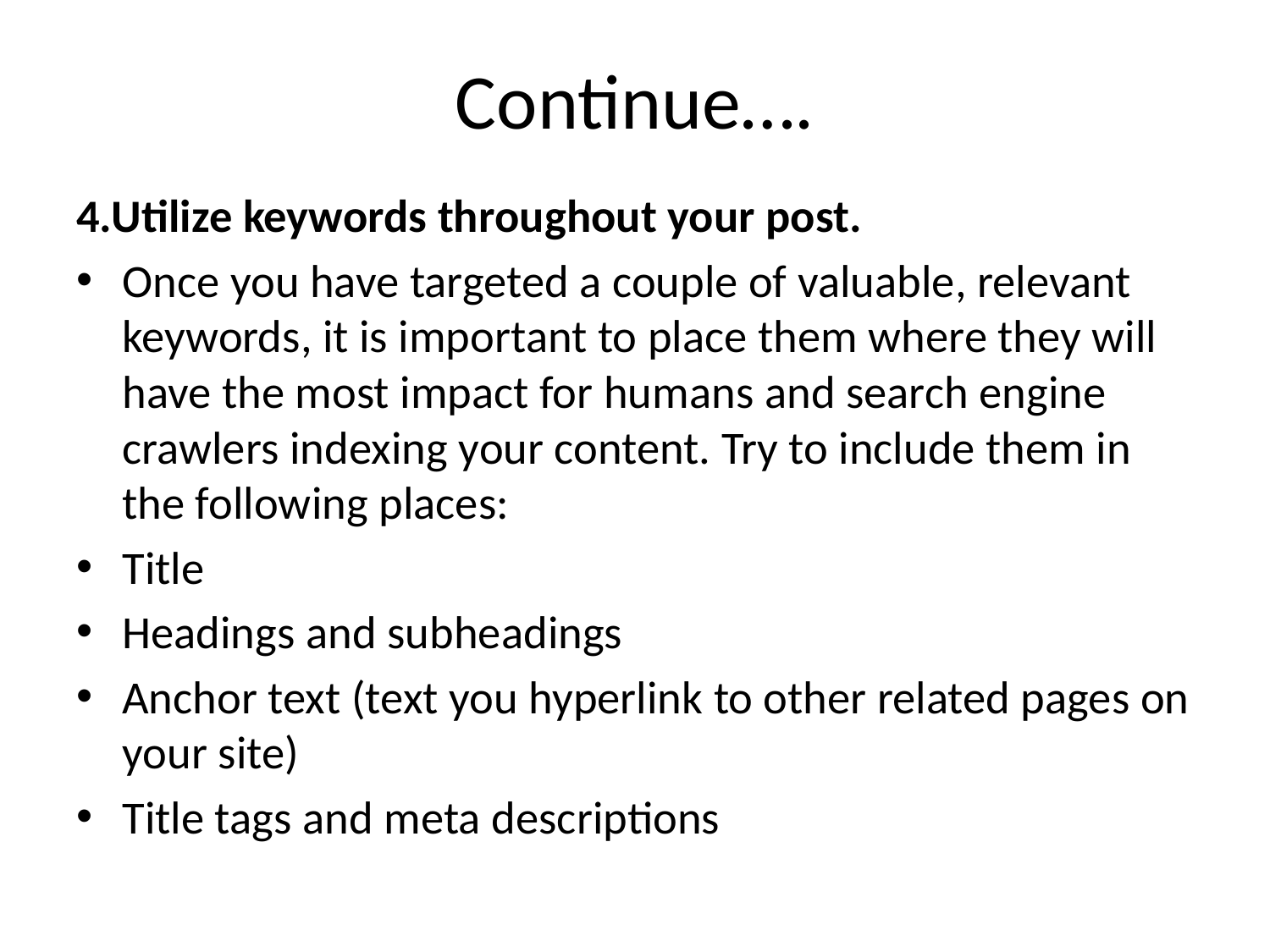

# Continue….
4.Utilize keywords throughout your post.
Once you have targeted a couple of valuable, relevant keywords, it is important to place them where they will have the most impact for humans and search engine crawlers indexing your content. Try to include them in the following places:
Title
Headings and subheadings
Anchor text (text you hyperlink to other related pages on your site)
Title tags and meta descriptions